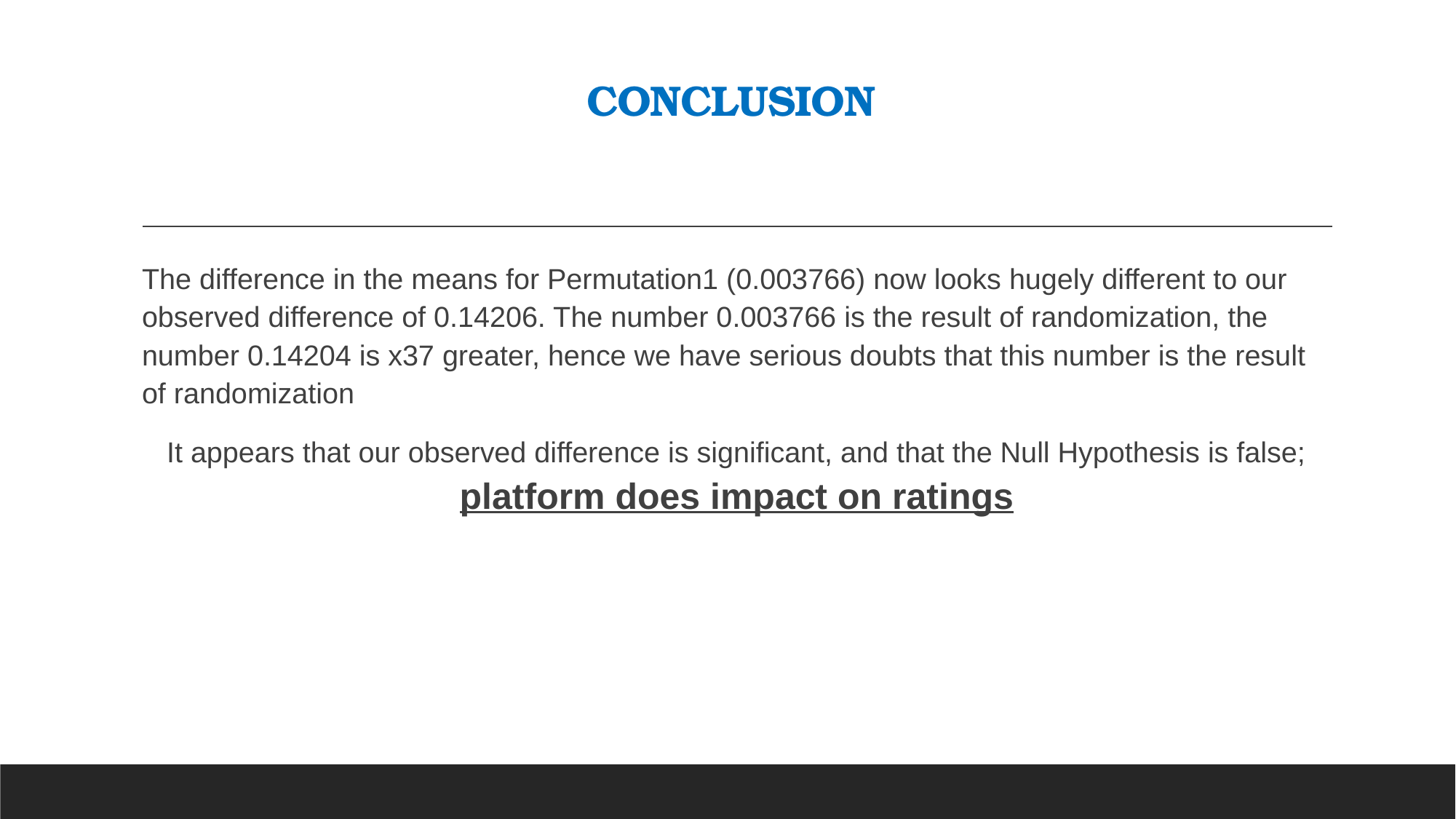

# CONCLUSION
The difference in the means for Permutation1 (0.003766) now looks hugely different to our observed difference of 0.14206. The number 0.003766 is the result of randomization, the number 0.14204 is x37 greater, hence we have serious doubts that this number is the result of randomization
It appears that our observed difference is significant, and that the Null Hypothesis is false; platform does impact on ratings